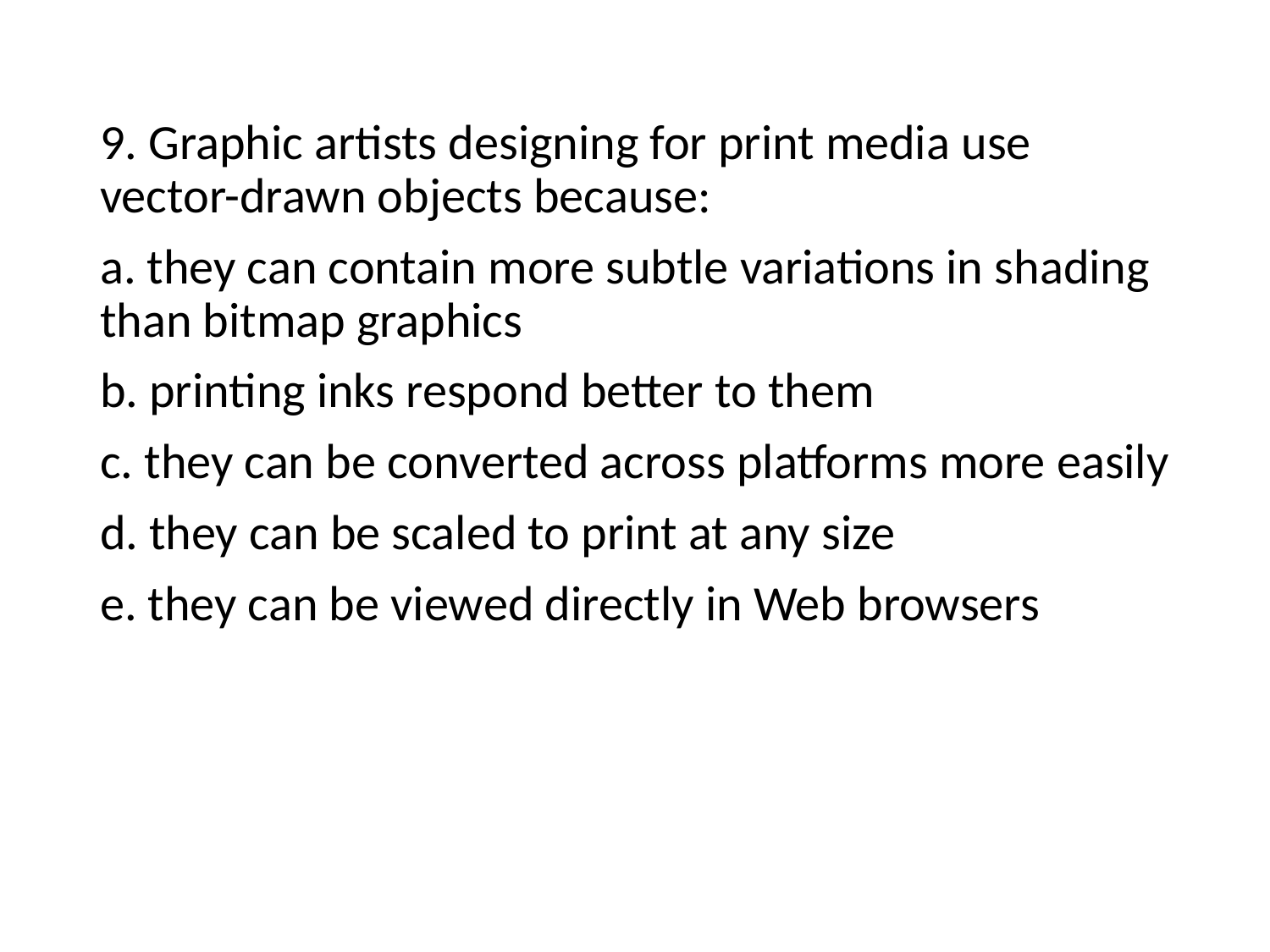

9. Graphic artists designing for print media use vector-drawn objects because:
a. they can contain more subtle variations in shading than bitmap graphics
b. printing inks respond better to them
c. they can be converted across platforms more easily
d. they can be scaled to print at any size
e. they can be viewed directly in Web browsers